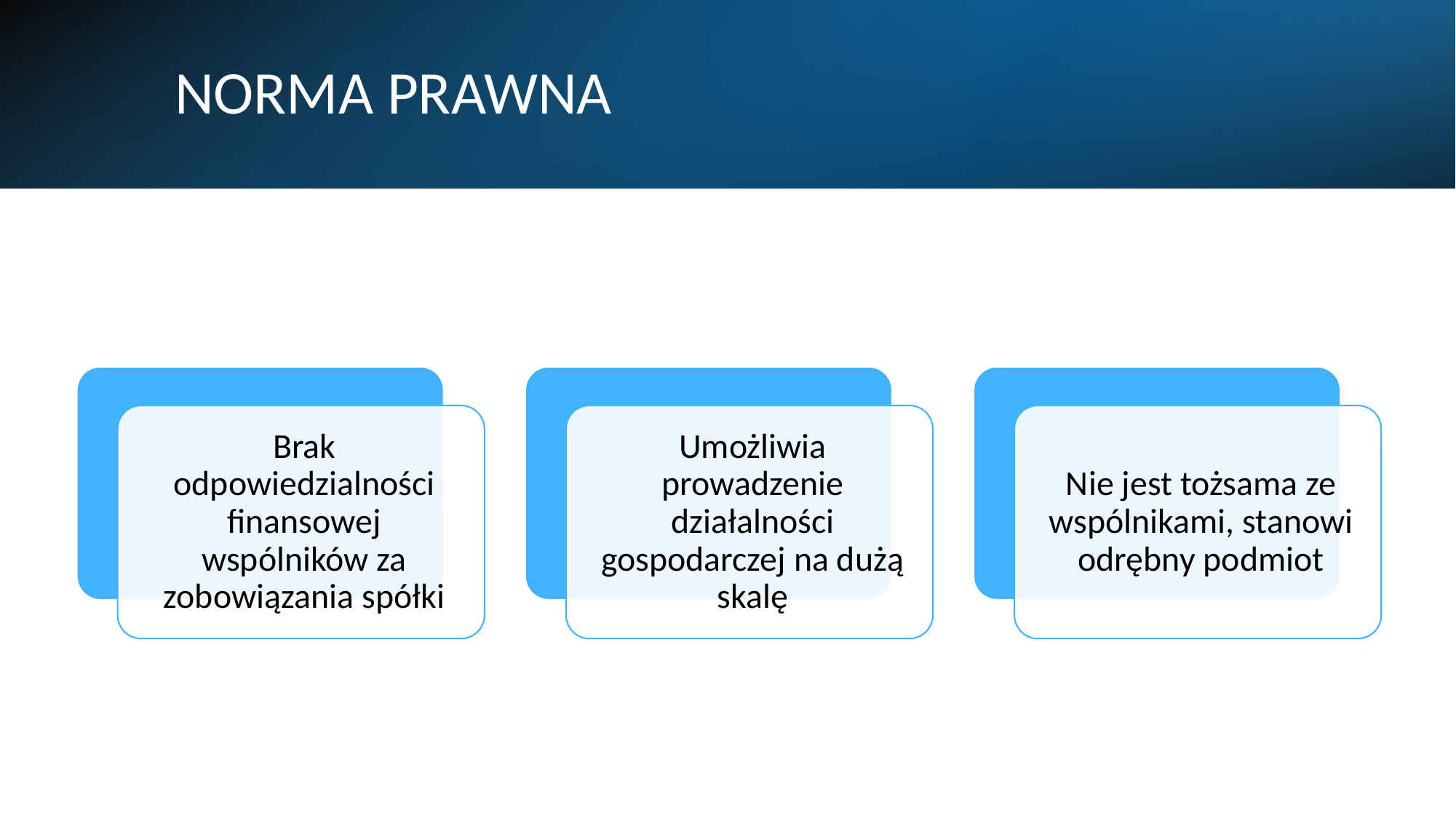

# NORMA PRAWNA
Brak odpowiedzialności finansowej wspólników za zobowiązania spółki
Umożliwia prowadzenie działalności gospodarczej na dużą skalę
Nie jest tożsama ze wspólnikami, stanowi odrębny podmiot
4